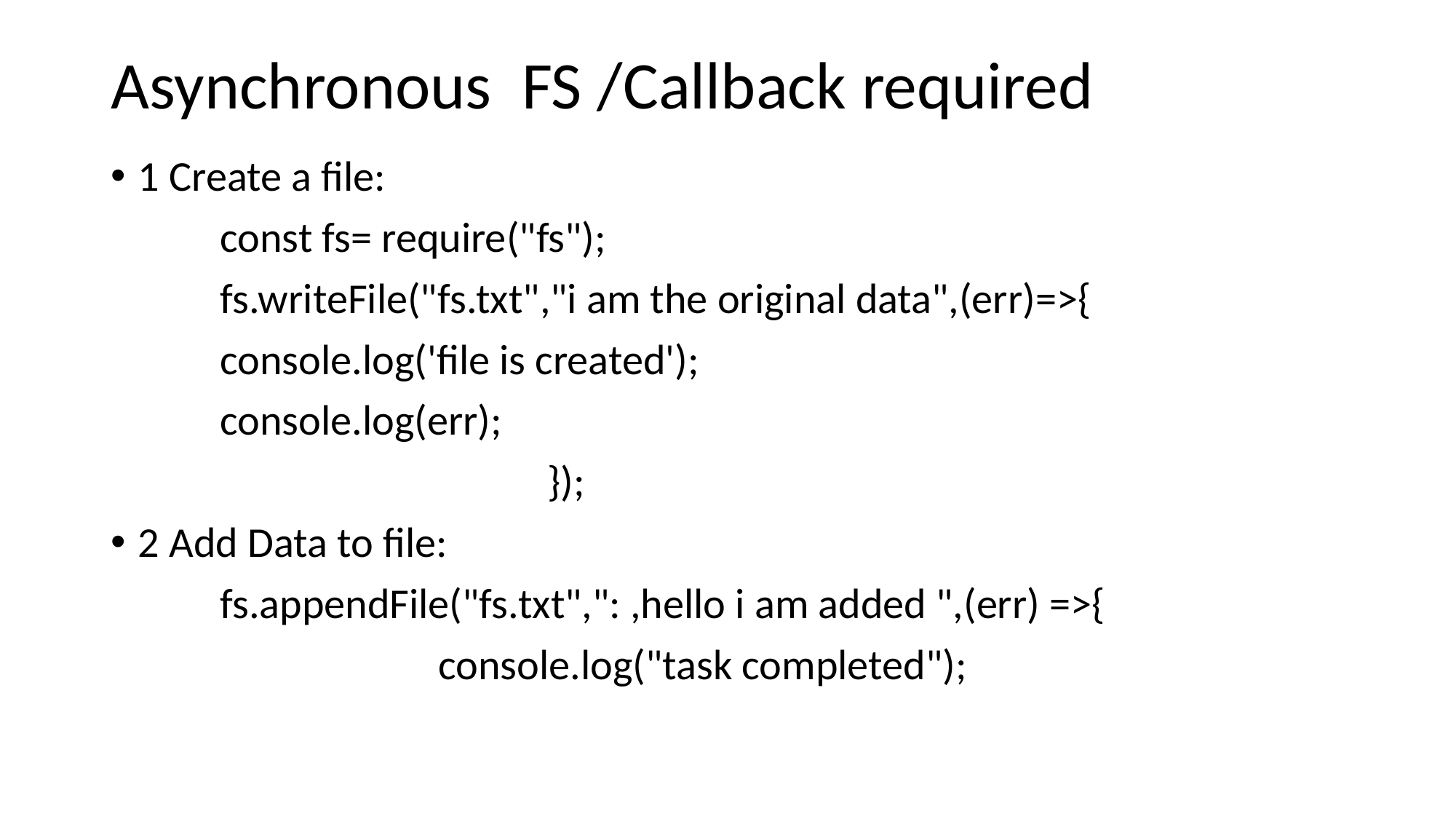

# Asynchronous  FS /Callback required
1 Create a file:
	const fs= require("fs");
	fs.writeFile("fs.txt","i am the original data",(err)=>{
	console.log('file is created');
    	console.log(err);
				});
2 Add Data to file:
	fs.appendFile("fs.txt",": ,hello i am added ",(err) =>{
    			console.log("task completed");